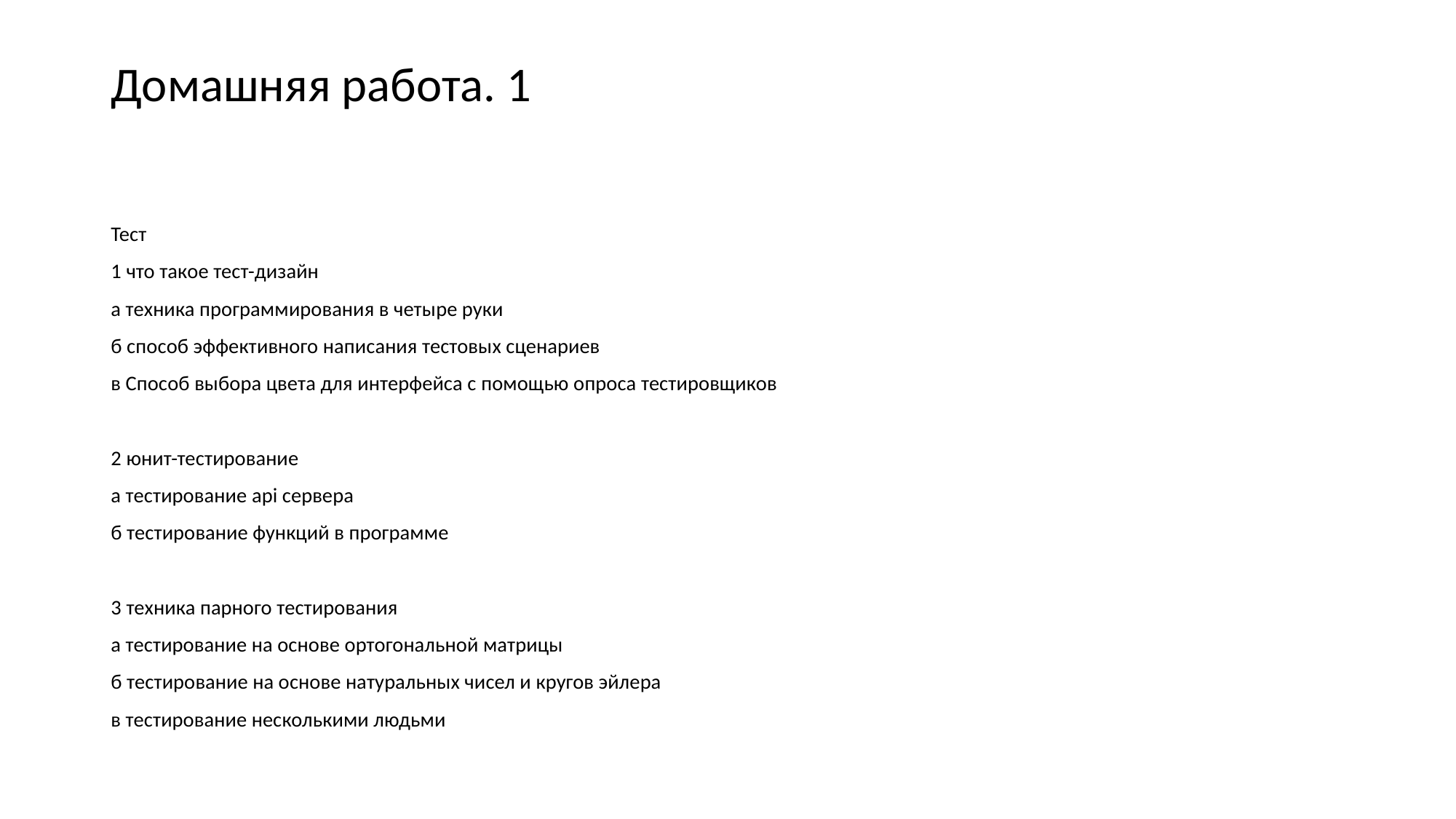

# Домашняя работа. 1
Тест
1 что такое тест-дизайн
а техника программирования в четыре руки
б способ эффективного написания тестовых сценариев
в Способ выбора цвета для интерфейса с помощью опроса тестировщиков

2 юнит-тестирование
а тестирование api сервера
б тестирование функций в программе

3 техника парного тестирования
а тестирование на основе ортогональной матрицы
б тестирование на основе натуральных чисел и кругов эйлера
в тестирование несколькими людьми